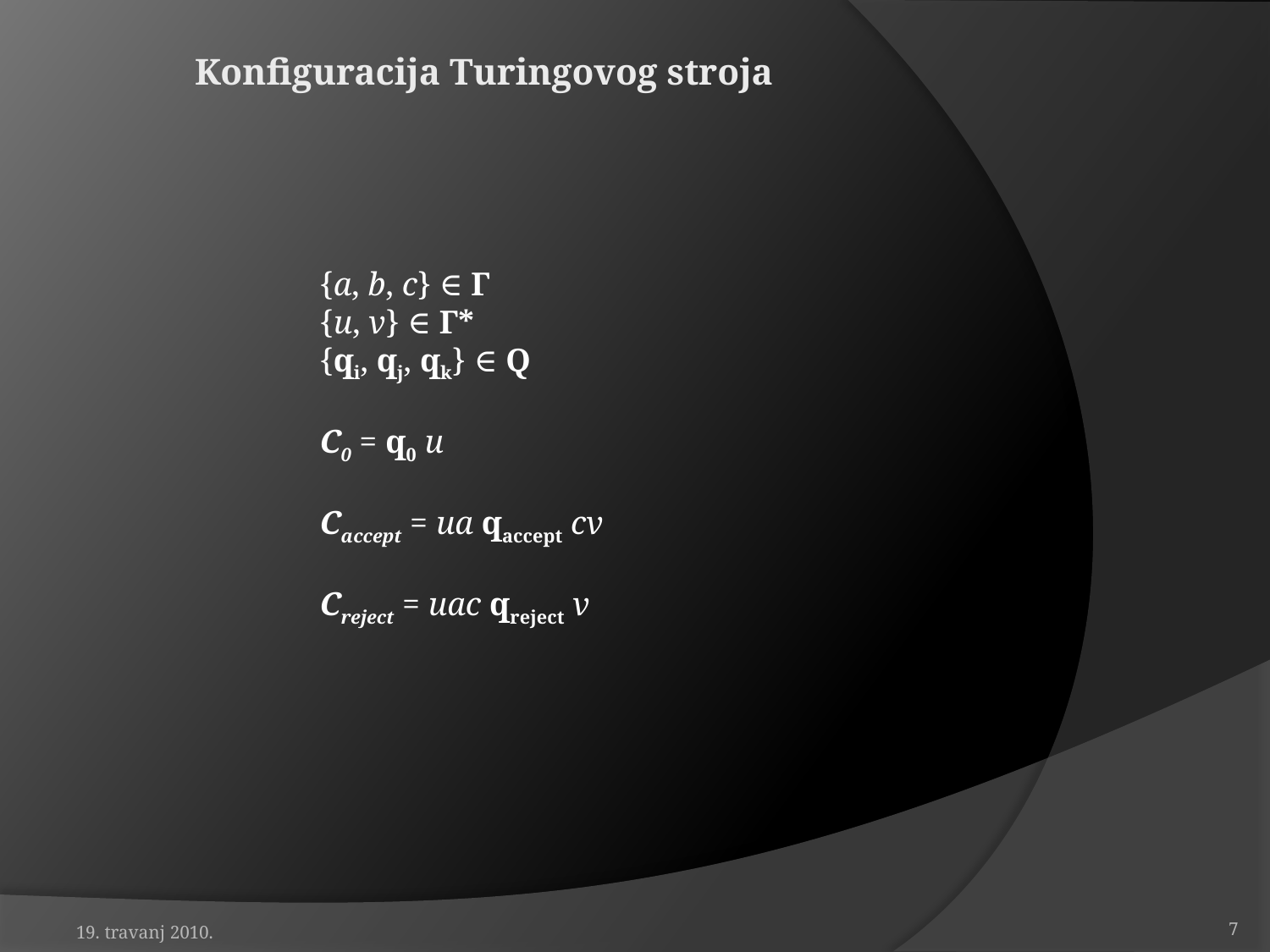

# Konfiguracija Turingovog stroja
{a, b, c} ∈ Γ
{u, v} ∈ Γ*
{qi, qj, qk} ∈ Q

C0 = q0 u

Caccept = ua qaccept cv

Creject = uac qreject v
19. travanj 2010.
7